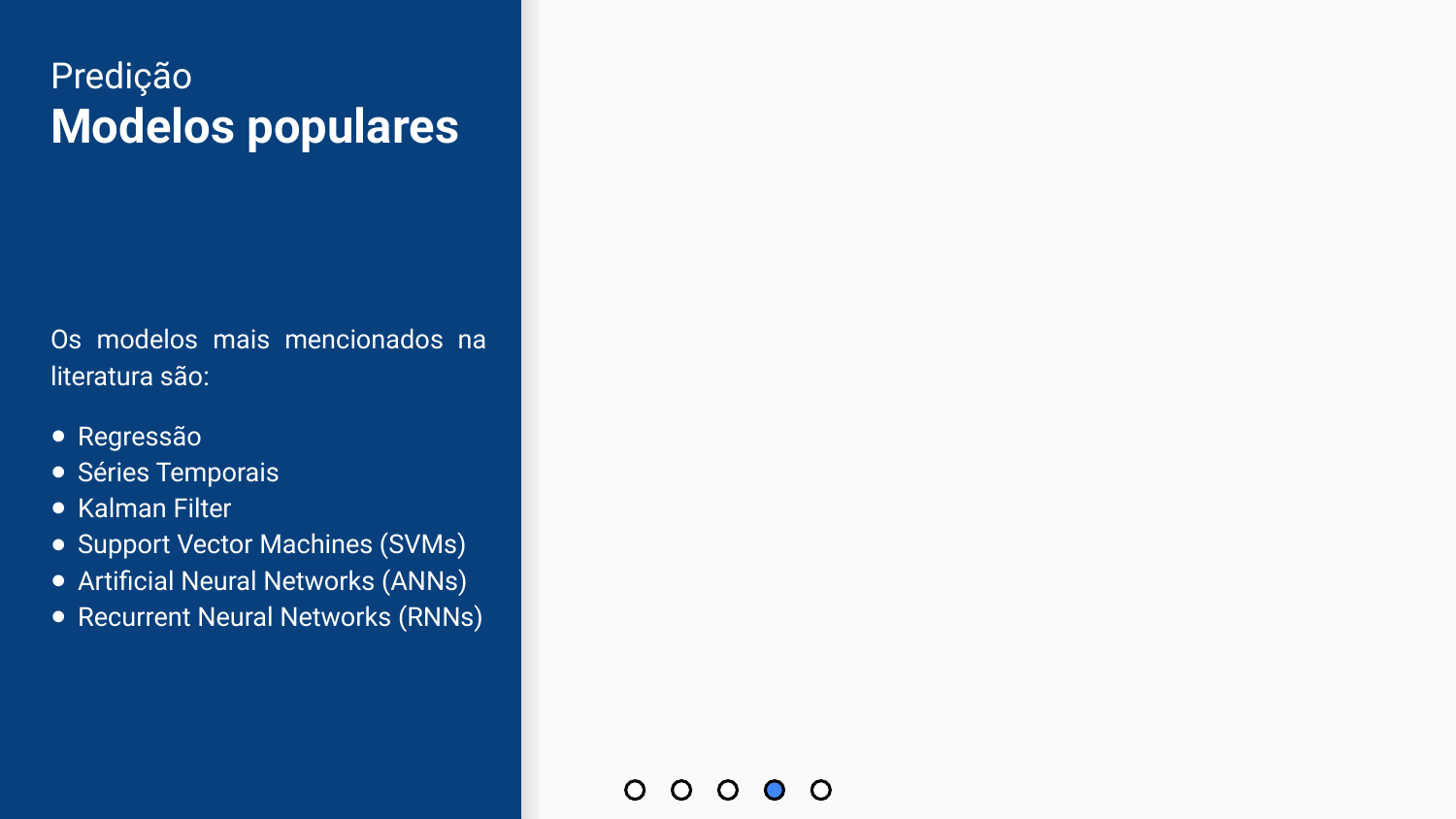

# Predição
Modelos populares
Os modelos mais mencionados na literatura são:
Regressão
Séries Temporais
Kalman Filter
Support Vector Machines (SVMs)
Artificial Neural Networks (ANNs)
Recurrent Neural Networks (RNNs)